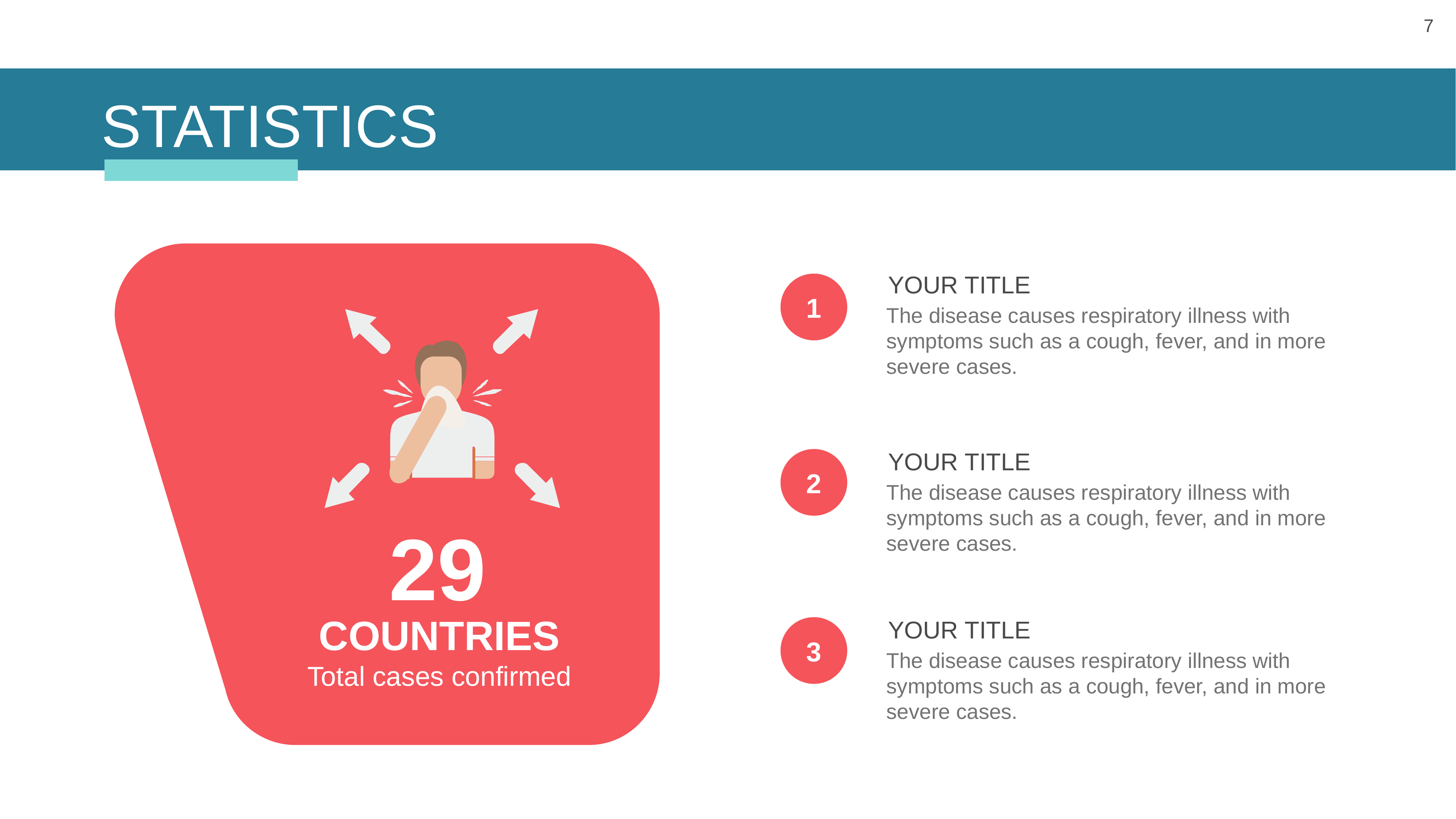

STATISTICS

YOUR TITLE
1
The disease causes respiratory illness with symptoms such as a cough, fever, and in more severe cases.
YOUR TITLE
2
The disease causes respiratory illness with symptoms such as a cough, fever, and in more severe cases.
29
COUNTRIES
Total cases confirmed
YOUR TITLE
3
The disease causes respiratory illness with symptoms such as a cough, fever, and in more severe cases.